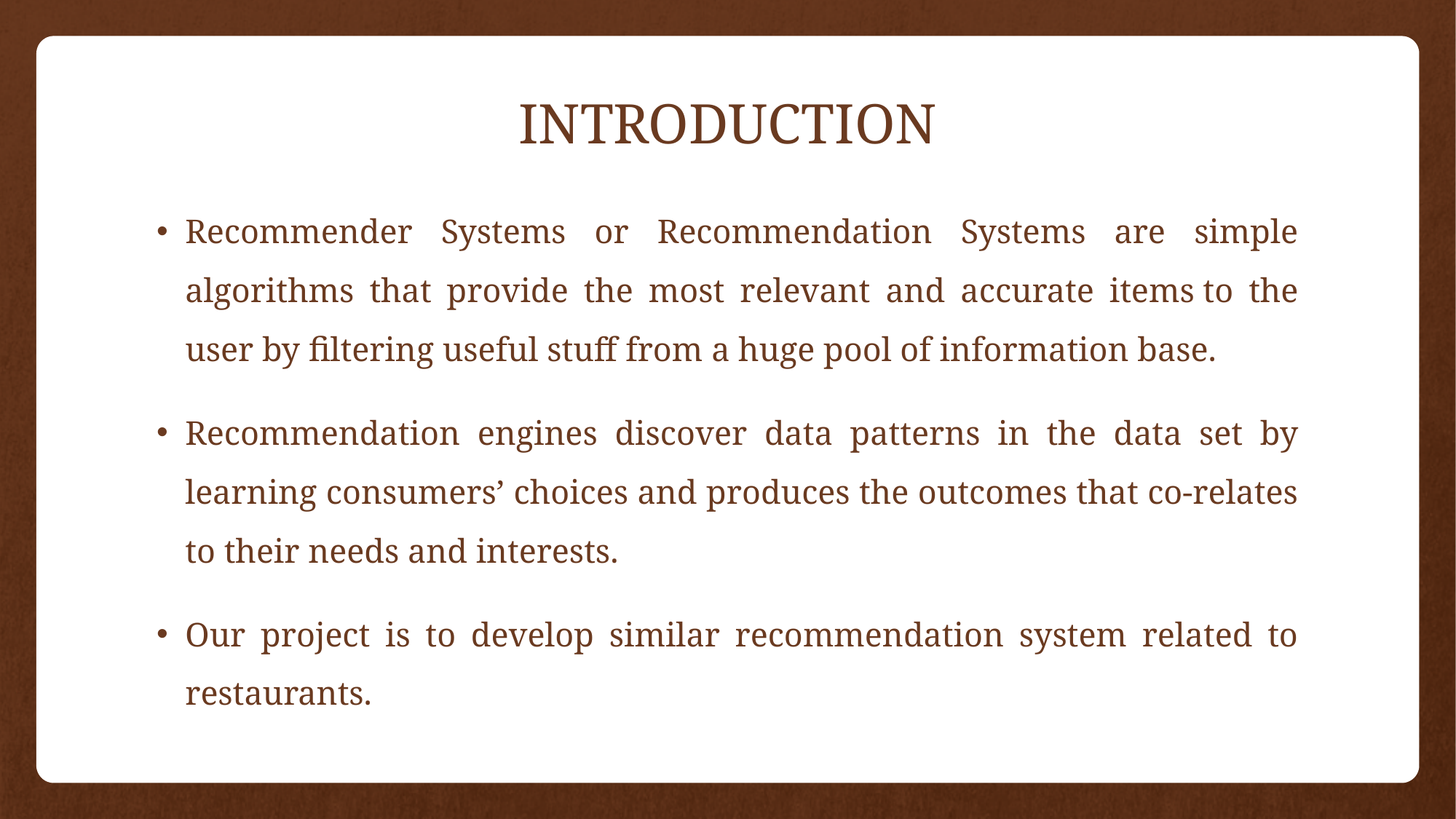

# INTRODUCTION
Recommender Systems or Recommendation Systems are simple algorithms that provide the most relevant and accurate items to the user by filtering useful stuff from a huge pool of information base.
Recommendation engines discover data patterns in the data set by learning consumers’ choices and produces the outcomes that co-relates to their needs and interests.
Our project is to develop similar recommendation system related to restaurants.